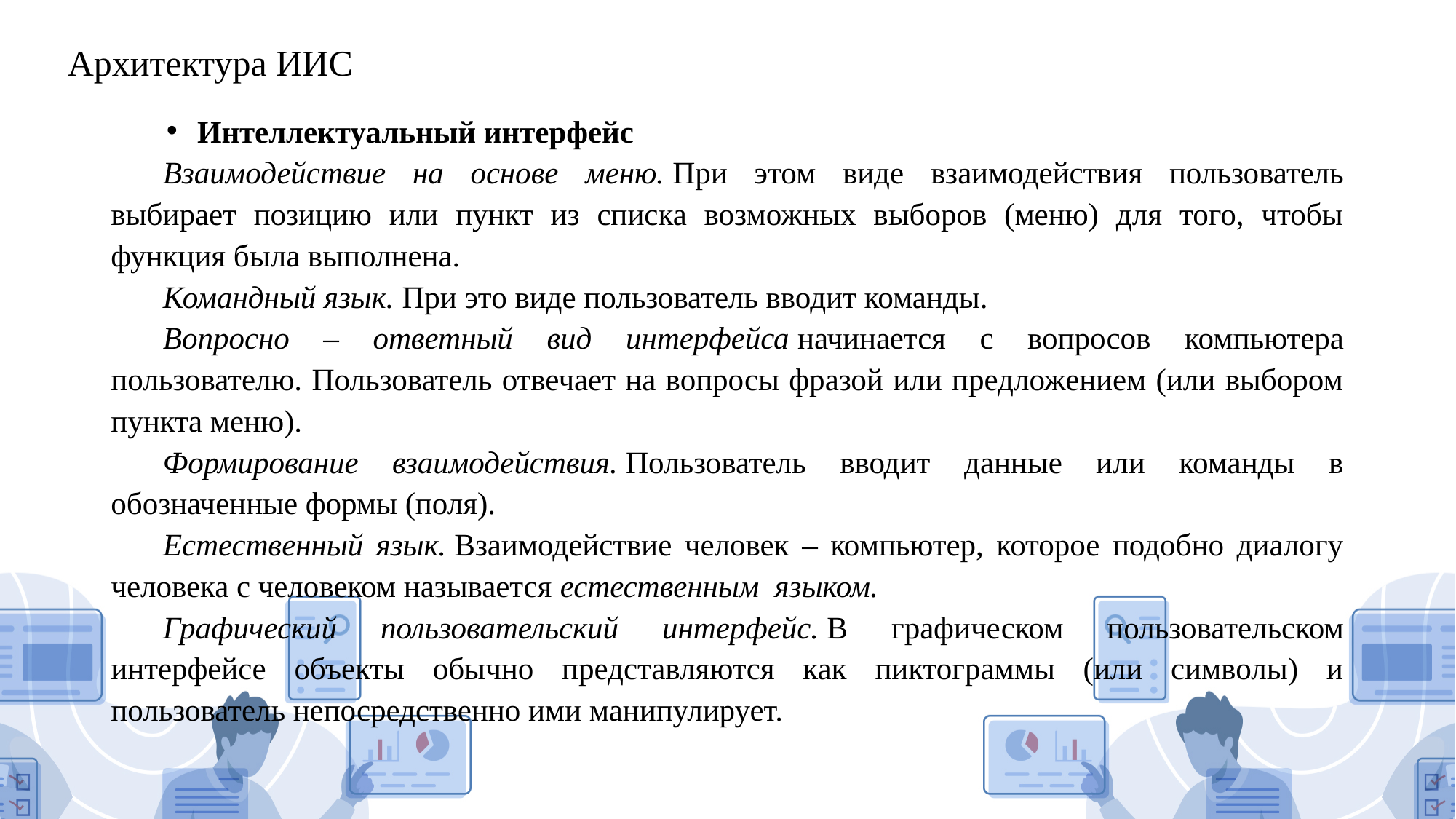

Архитектура ИИС
Интеллектуальный интерфейс
Взаимодействие на основе меню. При этом виде взаимодействия пользователь выбирает позицию или пункт из списка возможных выборов (меню) для того, чтобы функция была выполнена.
Командный язык. При это виде пользователь вводит команды.
Вопросно – ответный вид интерфейса начинается с вопросов компьютера пользователю. Пользователь отвечает на вопросы фразой или предложением (или выбором пункта меню).
Формирование взаимодействия. Пользователь вводит данные или команды в обозначенные формы (поля).
Естественный язык. Взаимодействие человек – компьютер, которое подобно диалогу человека с человеком называется естественным  языком.
Графический пользовательский интерфейс. В графическом пользовательском интерфейсе объекты обычно представляются как пиктограммы (или символы) и пользователь непосредственно ими манипулирует.